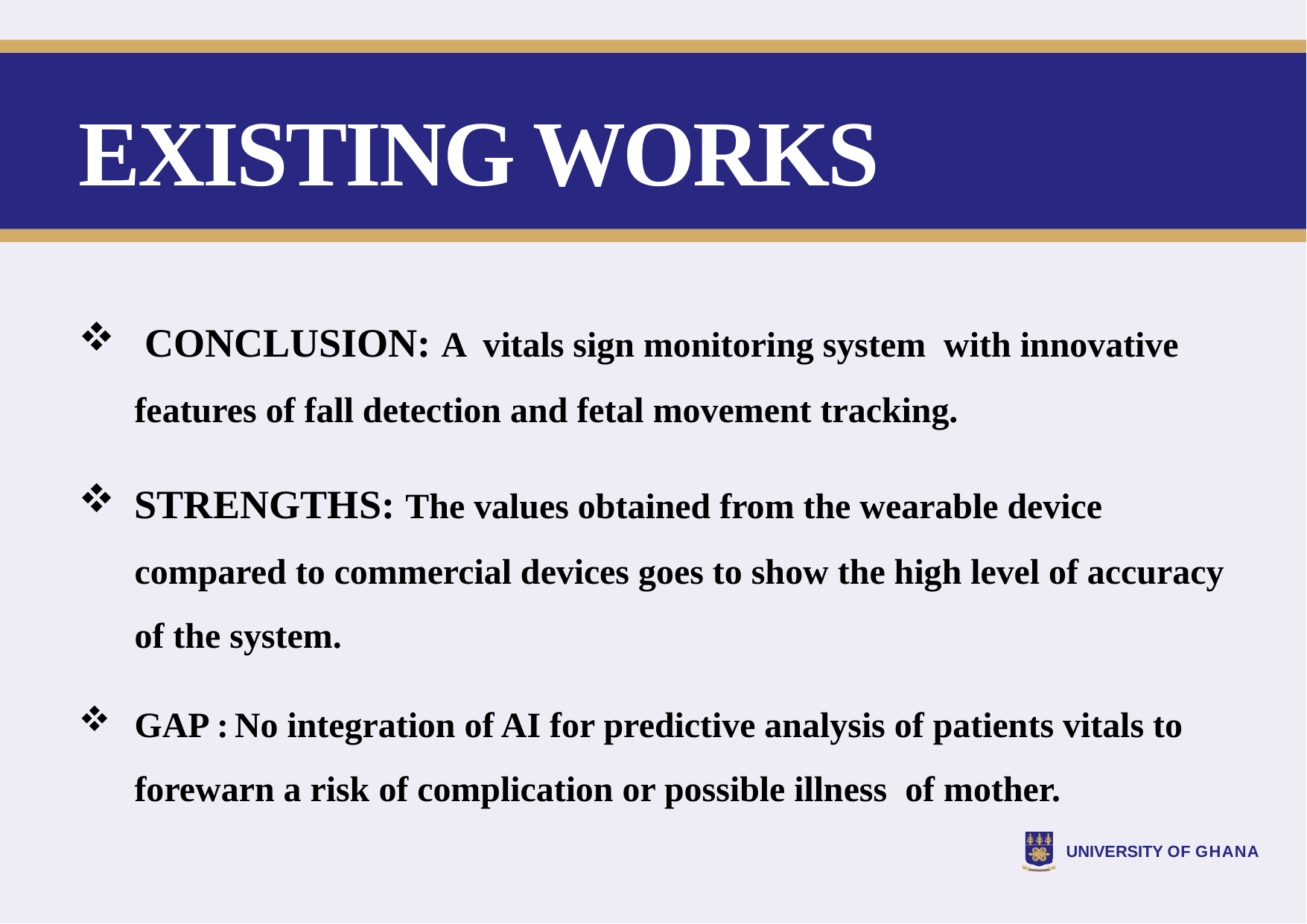

# EXISTING WORKS
 CONCLUSION: A  vitals sign monitoring system  with innovative features of fall detection and fetal movement tracking.
STRENGTHS: The values obtained from the wearable device compared to commercial devices goes to show the high level of accuracy of the system.
GAP : No integration of AI for predictive analysis of patients vitals to forewarn a risk of complication or possible illness  of mother.

UNIVERSITY OF GHANA